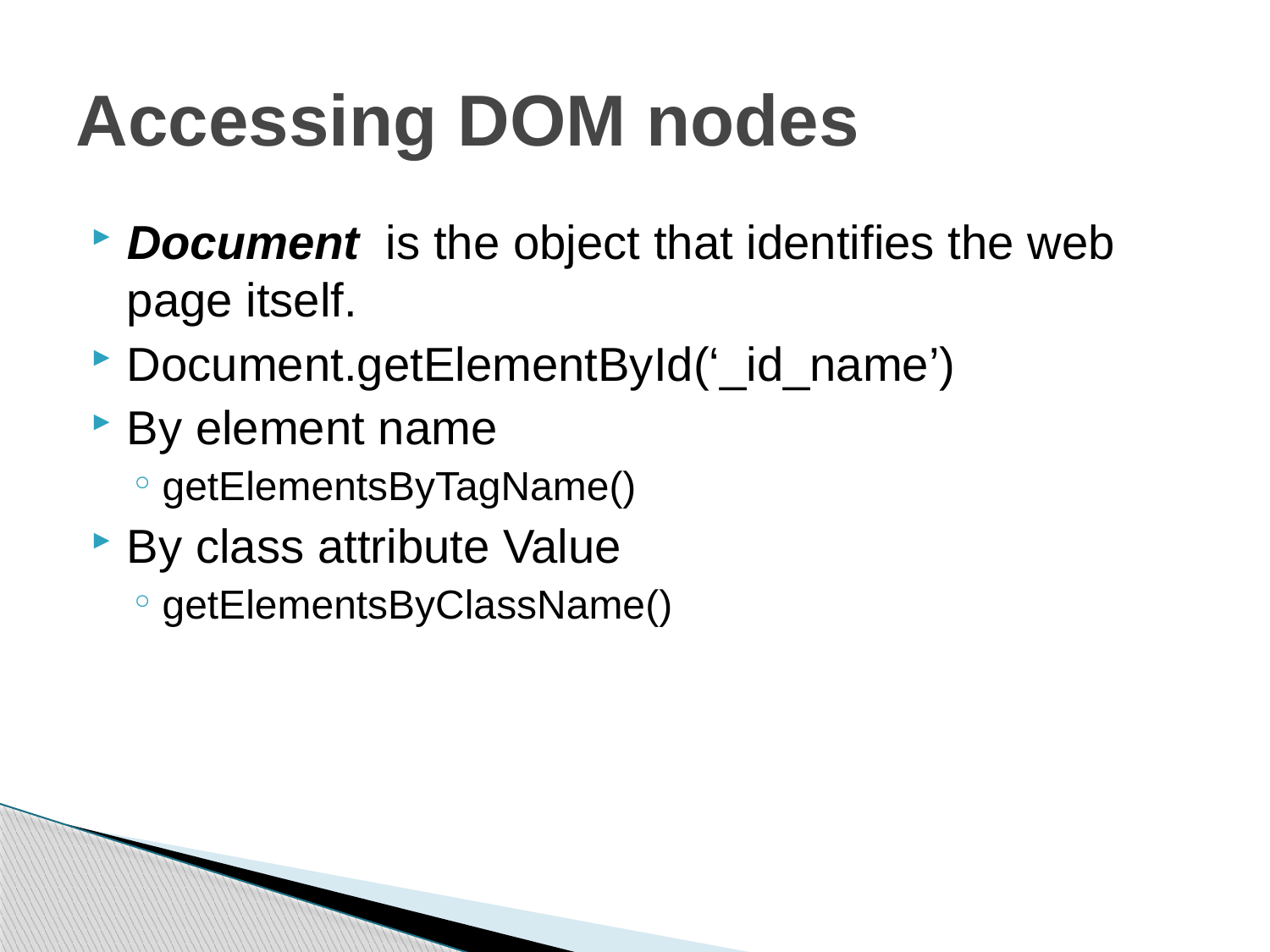

# Accessing DOM nodes
Document  is the object that identifies the web page itself.
Document.getElementById(‘_id_name’)
By element name
getElementsByTagName()
By class attribute Value
getElementsByClassName()